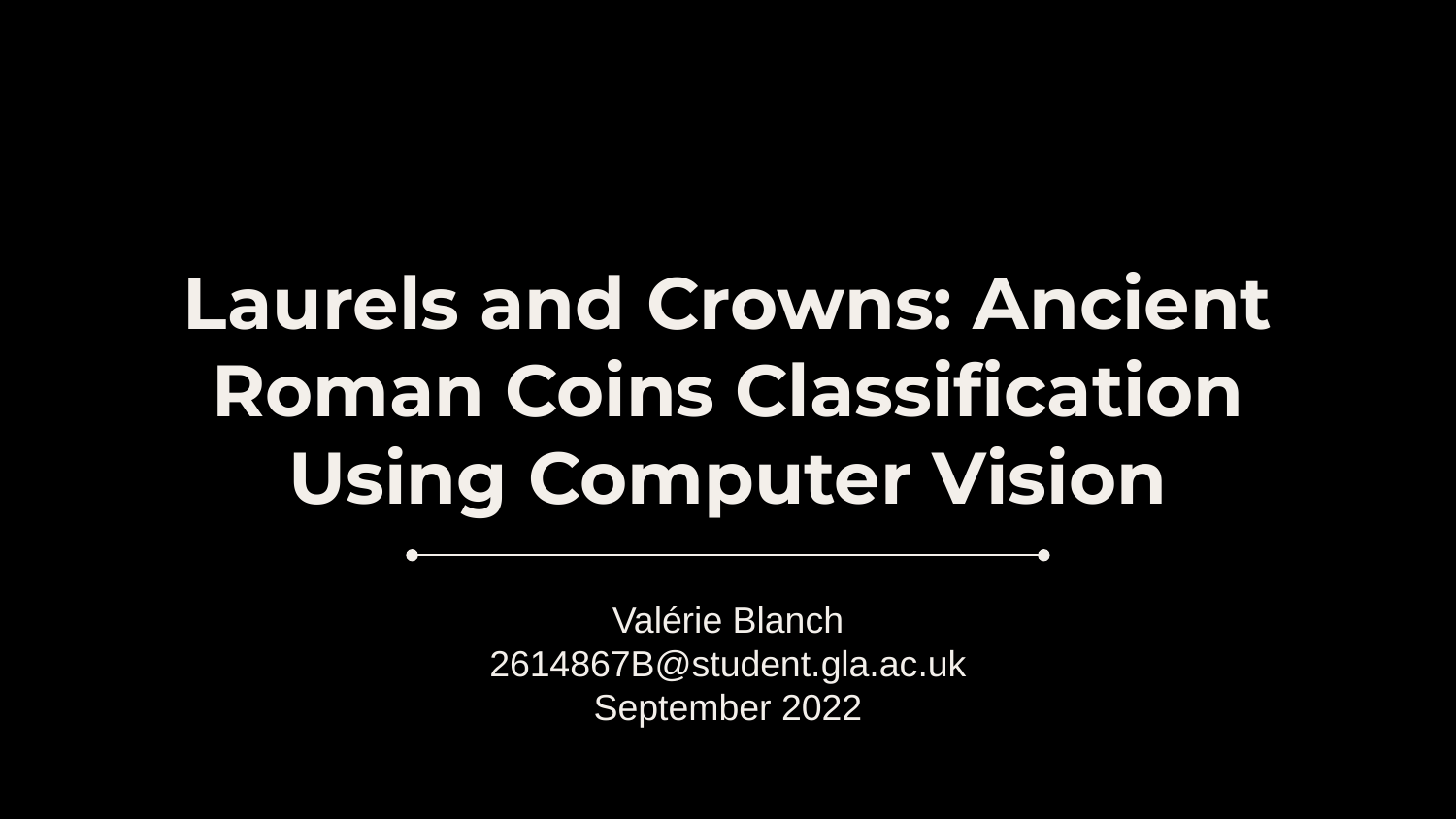

# Laurels and Crowns: Ancient Roman Coins Classification Using Computer Vision
Valérie Blanch
2614867B@student.gla.ac.uk
September 2022